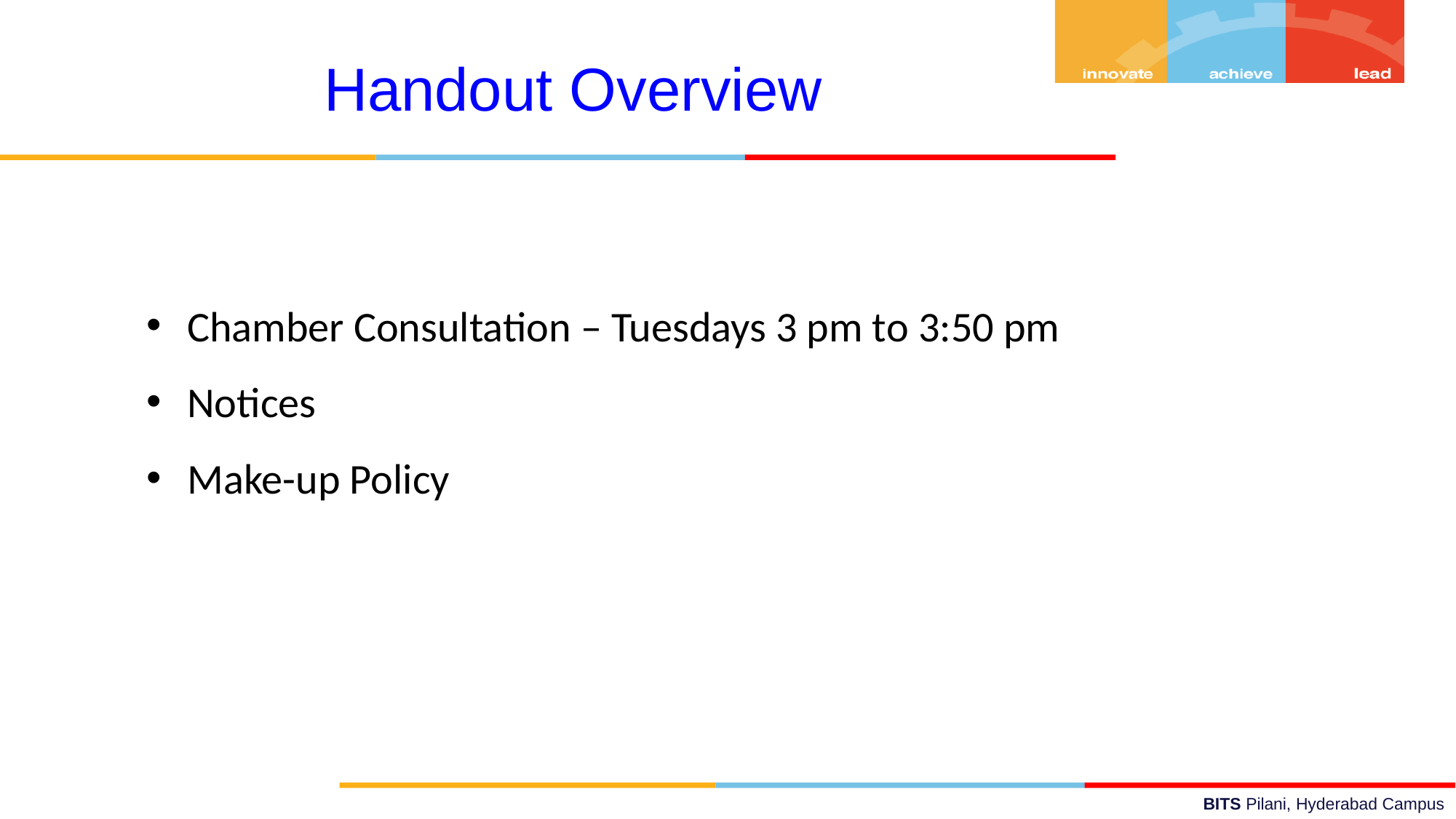

Handout Overview

Chamber Consultation – Tuesdays 3 pm to 3:50 pm
Notices
Make-up Policy